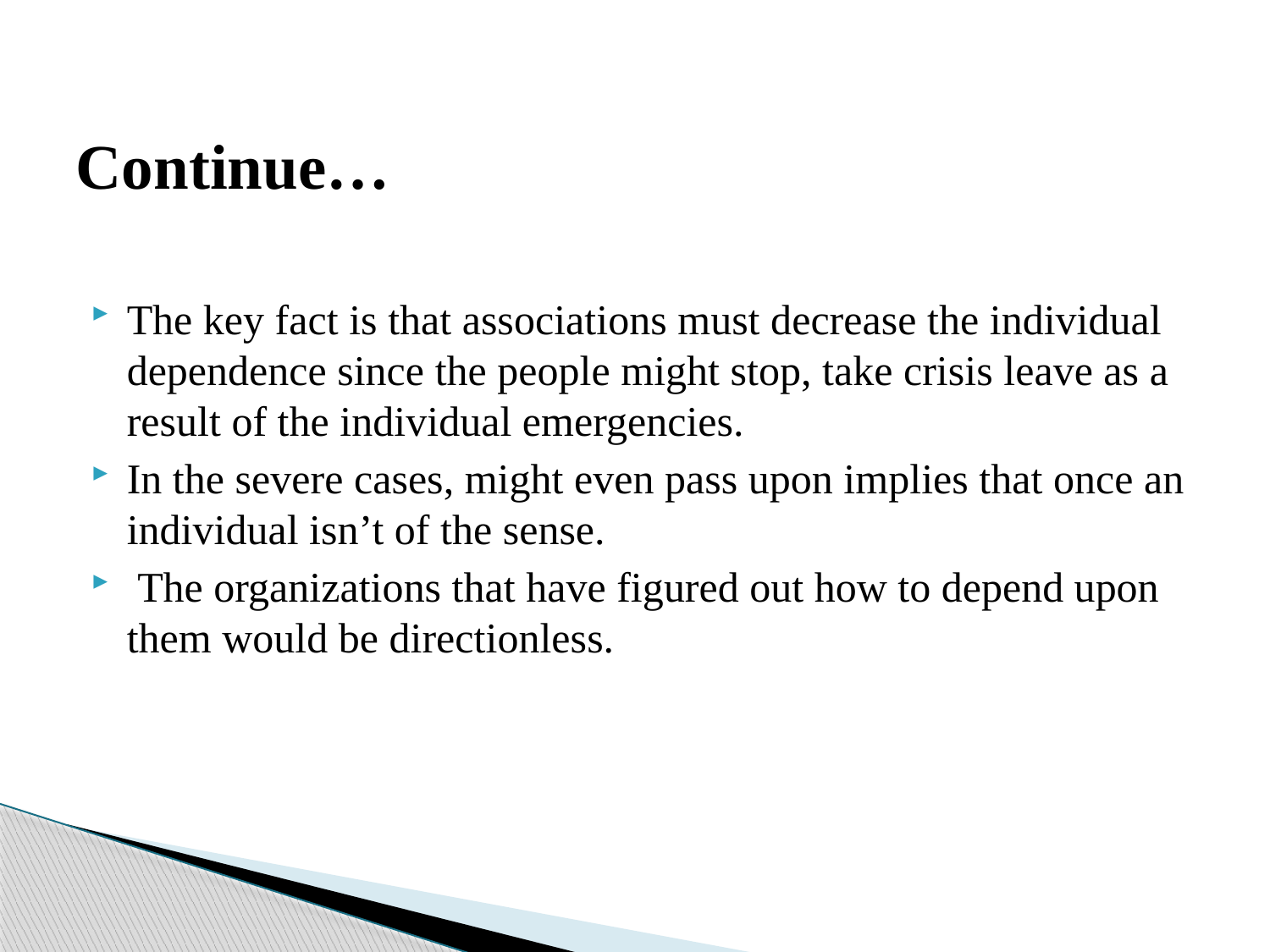

# Continue…
The key fact is that associations must decrease the individual dependence since the people might stop, take crisis leave as a result of the individual emergencies.
In the severe cases, might even pass upon implies that once an individual isn’t of the sense.
 The organizations that have figured out how to depend upon them would be directionless.